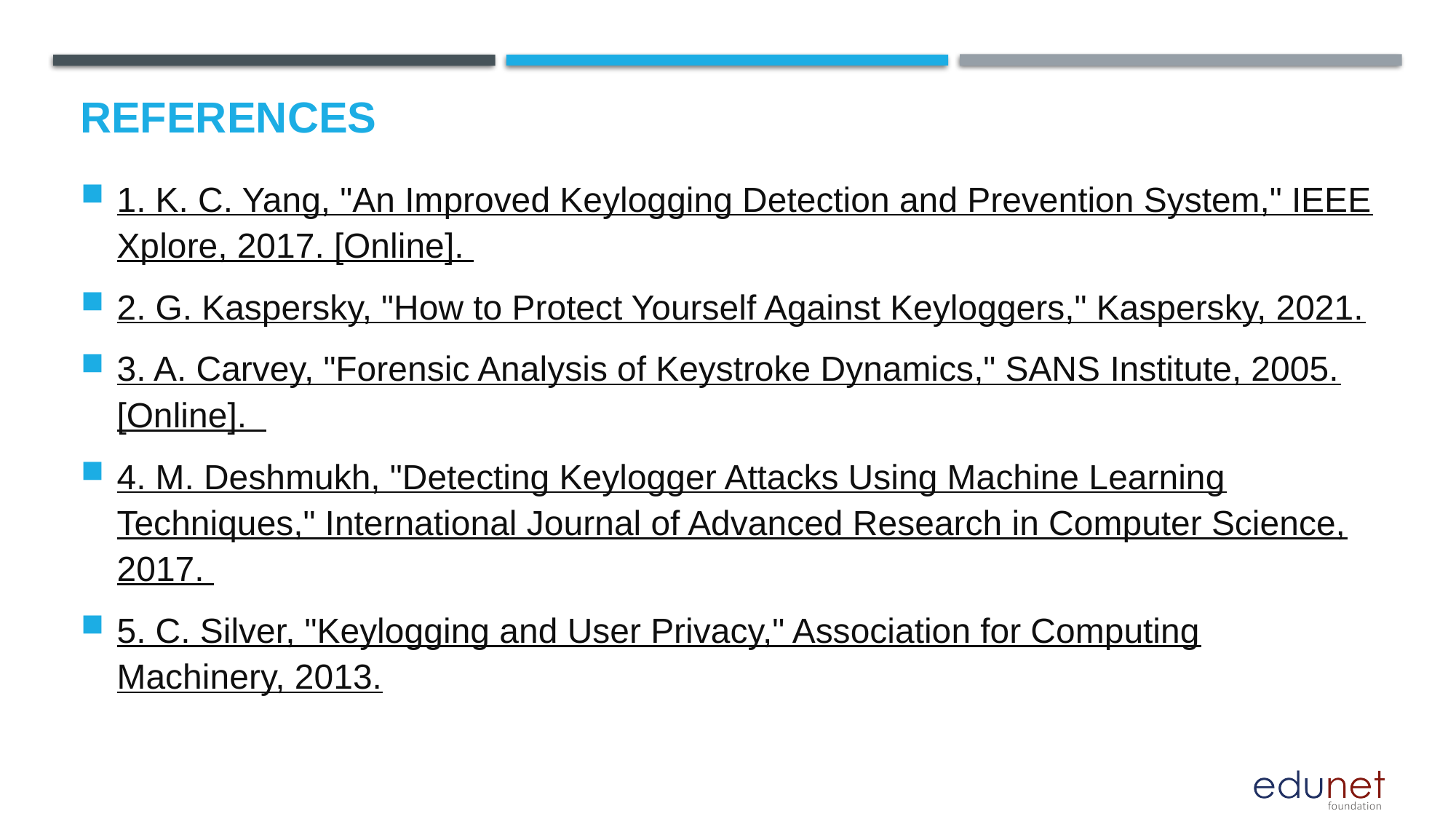

# References
1. K. C. Yang, "An Improved Keylogging Detection and Prevention System," IEEE Xplore, 2017. [Online].
2. G. Kaspersky, "How to Protect Yourself Against Keyloggers," Kaspersky, 2021.
3. A. Carvey, "Forensic Analysis of Keystroke Dynamics," SANS Institute, 2005. [Online].
4. M. Deshmukh, "Detecting Keylogger Attacks Using Machine Learning Techniques," International Journal of Advanced Research in Computer Science, 2017.
5. C. Silver, "Keylogging and User Privacy," Association for Computing Machinery, 2013.